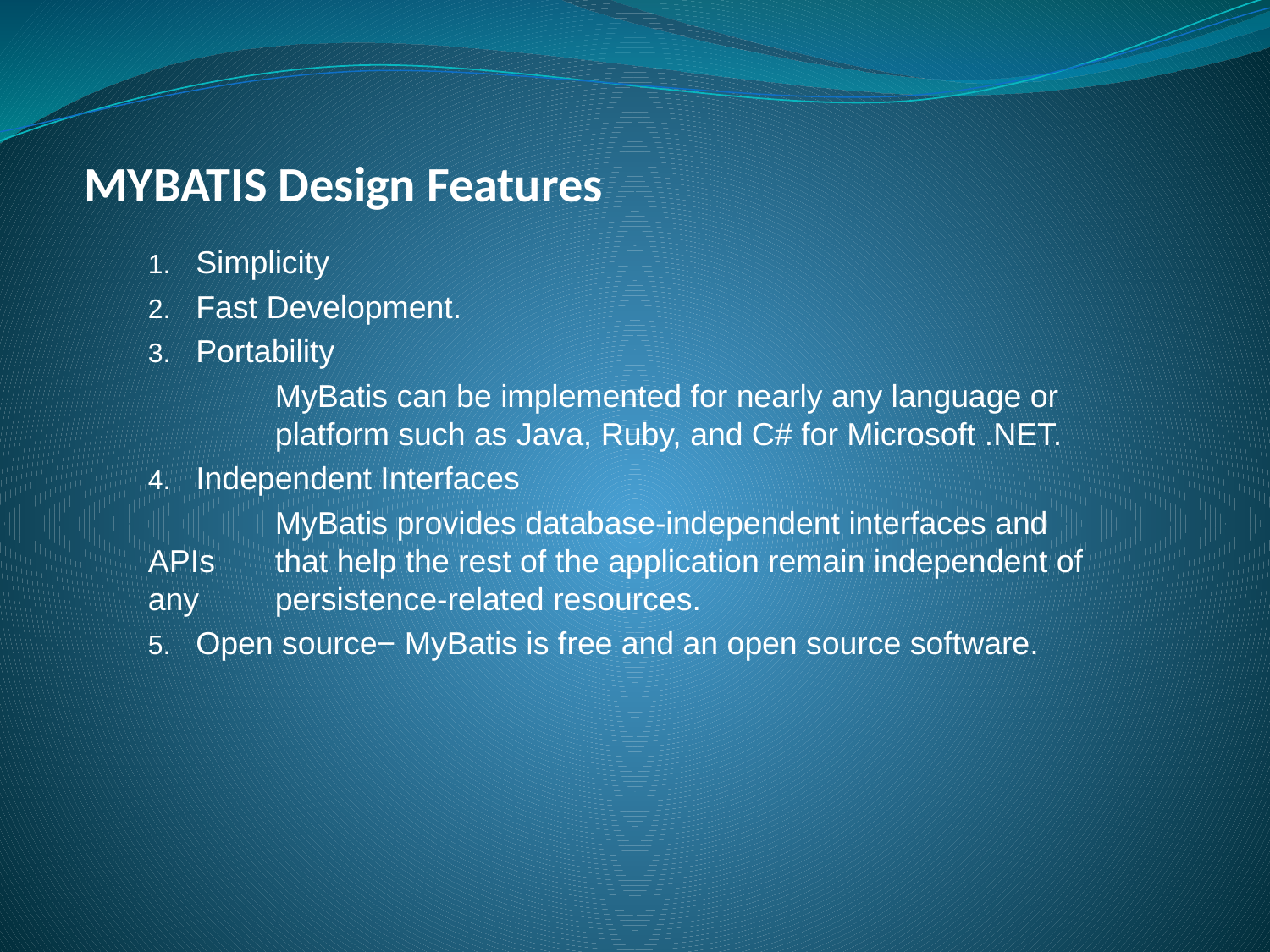

# MYBATIS Design Features
Simplicity
Fast Development.
Portability
	MyBatis can be implemented for nearly any language or 	platform such as Java, Ruby, and C# for Microsoft .NET.
Independent Interfaces
	MyBatis provides database-independent interfaces and APIs 	that help the rest of the application remain independent of any 	persistence-related resources.
Open source− MyBatis is free and an open source software.